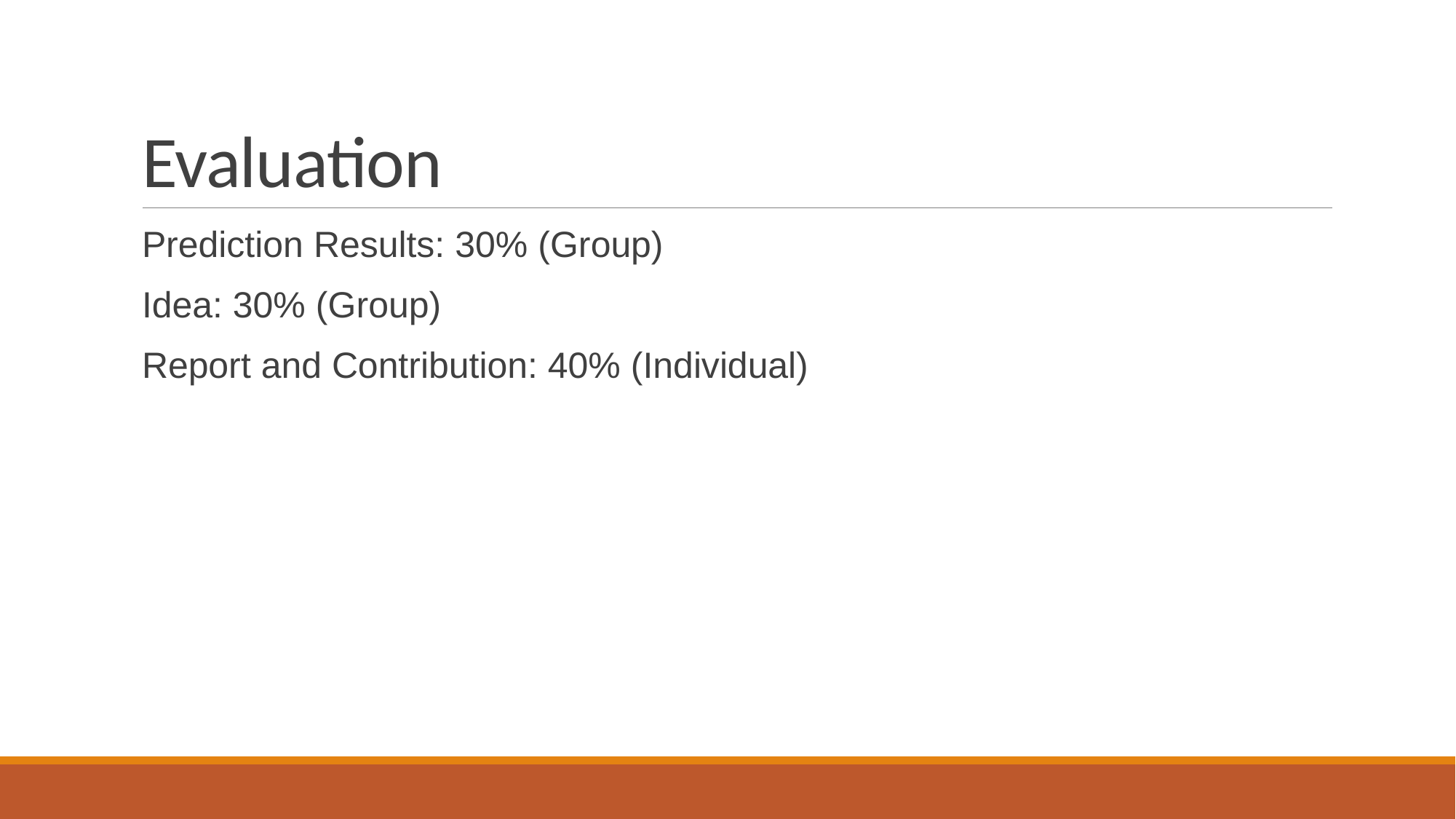

# Evaluation
Prediction Results: 30% (Group)
Idea: 30% (Group)
Report and Contribution: 40% (Individual)